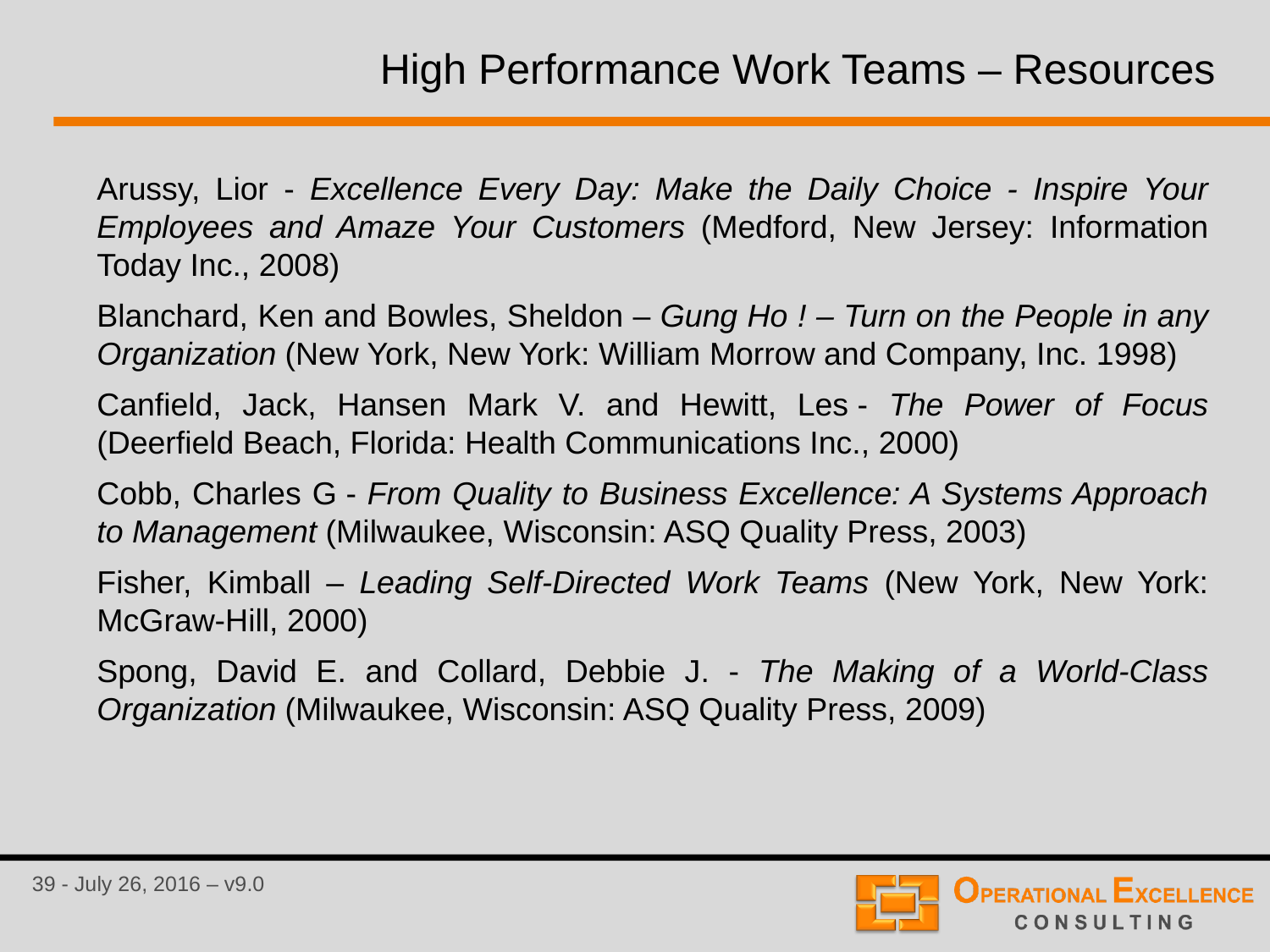

# High Performance Work Teams – Resources
Arussy, Lior - Excellence Every Day: Make the Daily Choice - Inspire Your Employees and Amaze Your Customers (Medford, New Jersey: Information Today Inc., 2008)
Blanchard, Ken and Bowles, Sheldon – Gung Ho ! – Turn on the People in any Organization (New York, New York: William Morrow and Company, Inc. 1998)
Canfield, Jack, Hansen Mark V. and Hewitt, Les - The Power of Focus (Deerfield Beach, Florida: Health Communications Inc., 2000)
Cobb, Charles G - From Quality to Business Excellence: A Systems Approach to Management (Milwaukee, Wisconsin: ASQ Quality Press, 2003)
Fisher, Kimball – Leading Self-Directed Work Teams (New York, New York: McGraw-Hill, 2000)
Spong, David E. and Collard, Debbie J. - The Making of a World-Class Organization (Milwaukee, Wisconsin: ASQ Quality Press, 2009)